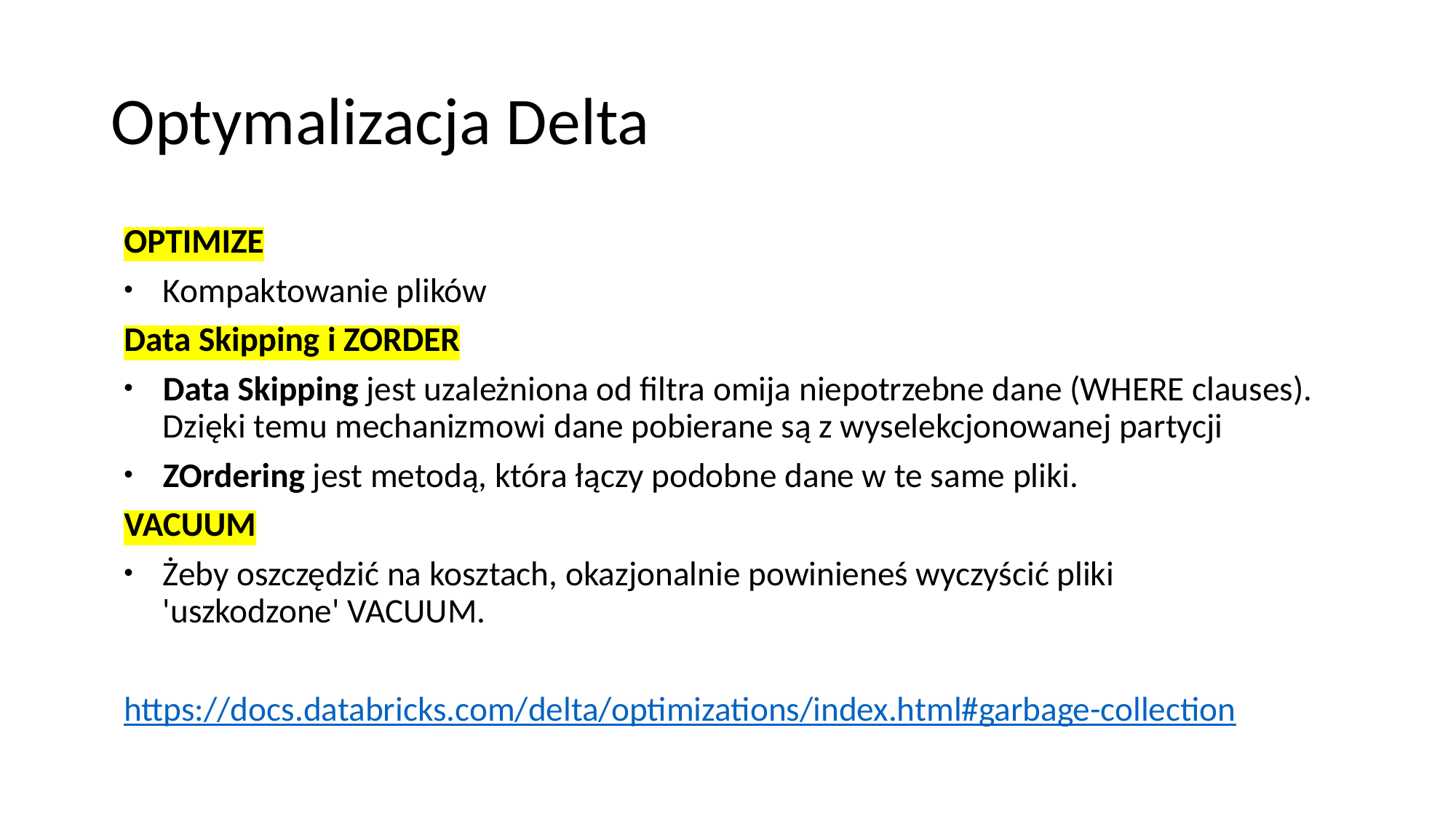

# Optymalizacja Delta
OPTIMIZE
Kompaktowanie plików
Data Skipping i ZORDER
Data Skipping jest uzależniona od filtra omija niepotrzebne dane (WHERE clauses). Dzięki temu mechanizmowi dane pobierane są z wyselekcjonowanej partycji
ZOrdering jest metodą, która łączy podobne dane w te same pliki.
VACUUM
Żeby oszczędzić na kosztach, okazjonalnie powinieneś wyczyścić pliki 'uszkodzone' VACUUM.

https://docs.databricks.com/delta/optimizations/index.html#garbage-collection